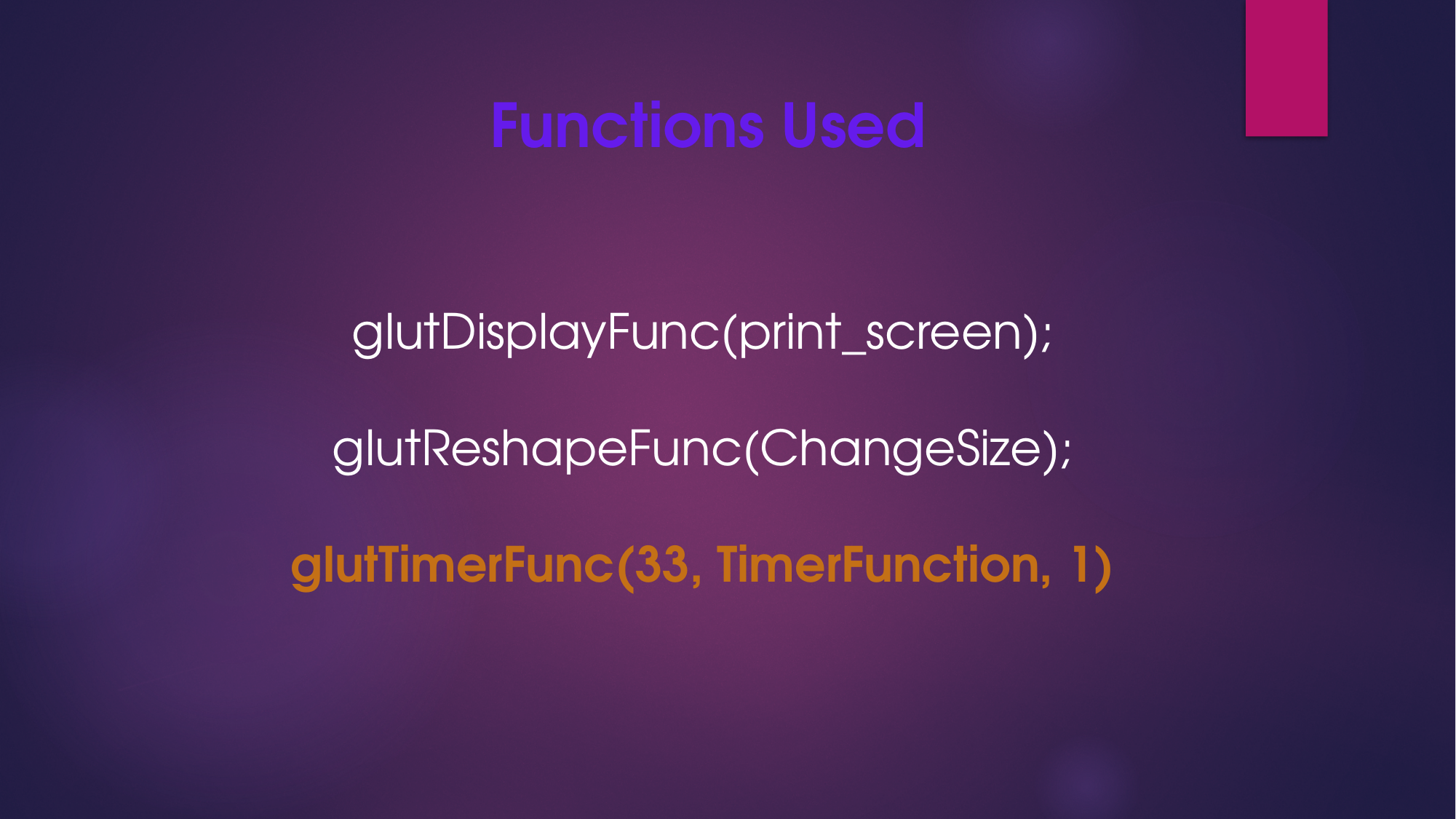

Functions Used
  glutDisplayFunc(print_screen);

  glutReshapeFunc(ChangeSize);

  glutTimerFunc(33, TimerFunction, 1)